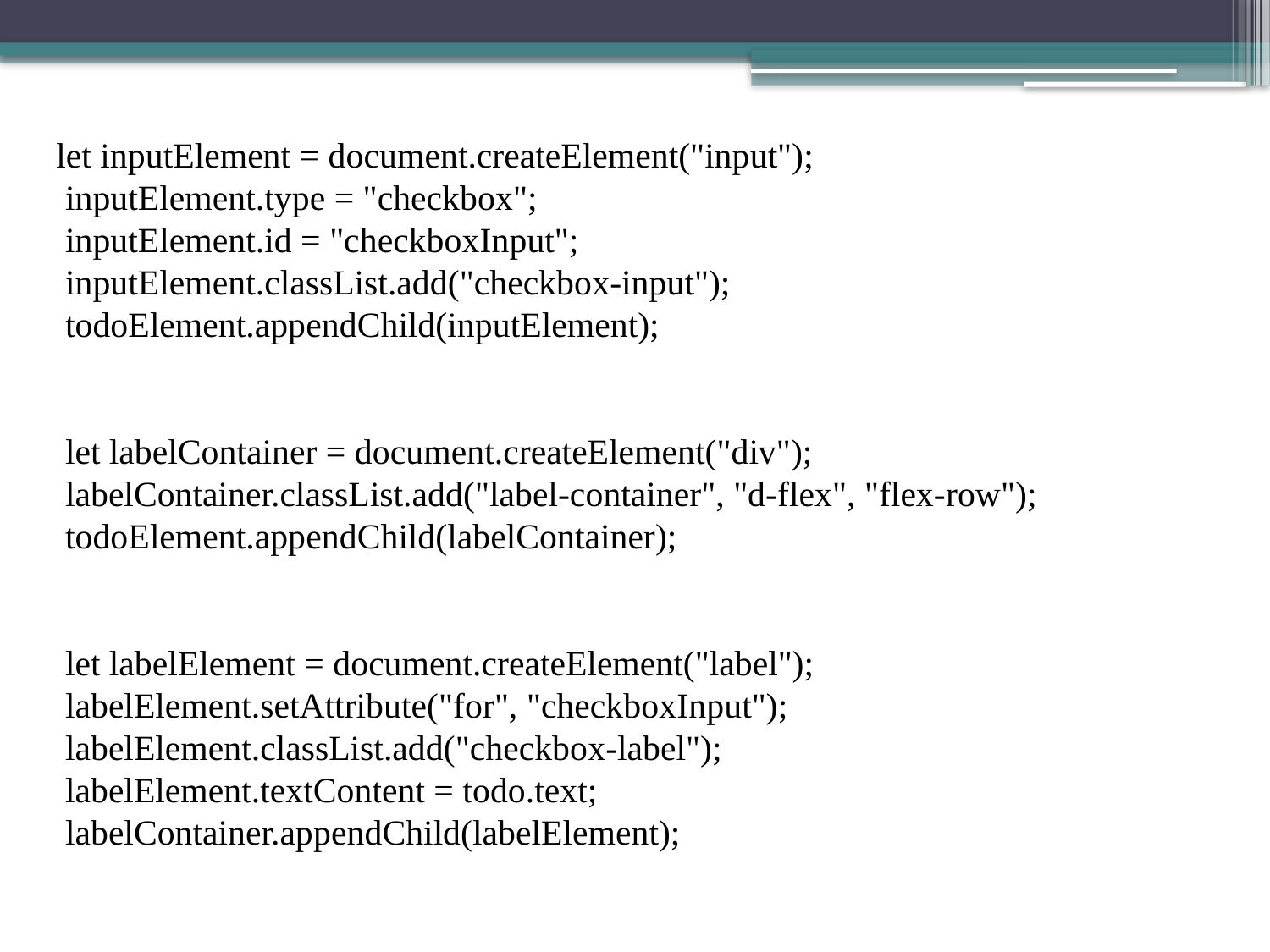

let inputElement = document.createElement("input");
  inputElement.type = "checkbox";
  inputElement.id = "checkboxInput";
  inputElement.classList.add("checkbox-input");
  todoElement.appendChild(inputElement);

  let labelContainer = document.createElement("div");
  labelContainer.classList.add("label-container", "d-flex", "flex-row");
  todoElement.appendChild(labelContainer);

  let labelElement = document.createElement("label");
  labelElement.setAttribute("for", "checkboxInput");
  labelElement.classList.add("checkbox-label");
  labelElement.textContent = todo.text;
  labelContainer.appendChild(labelElement);